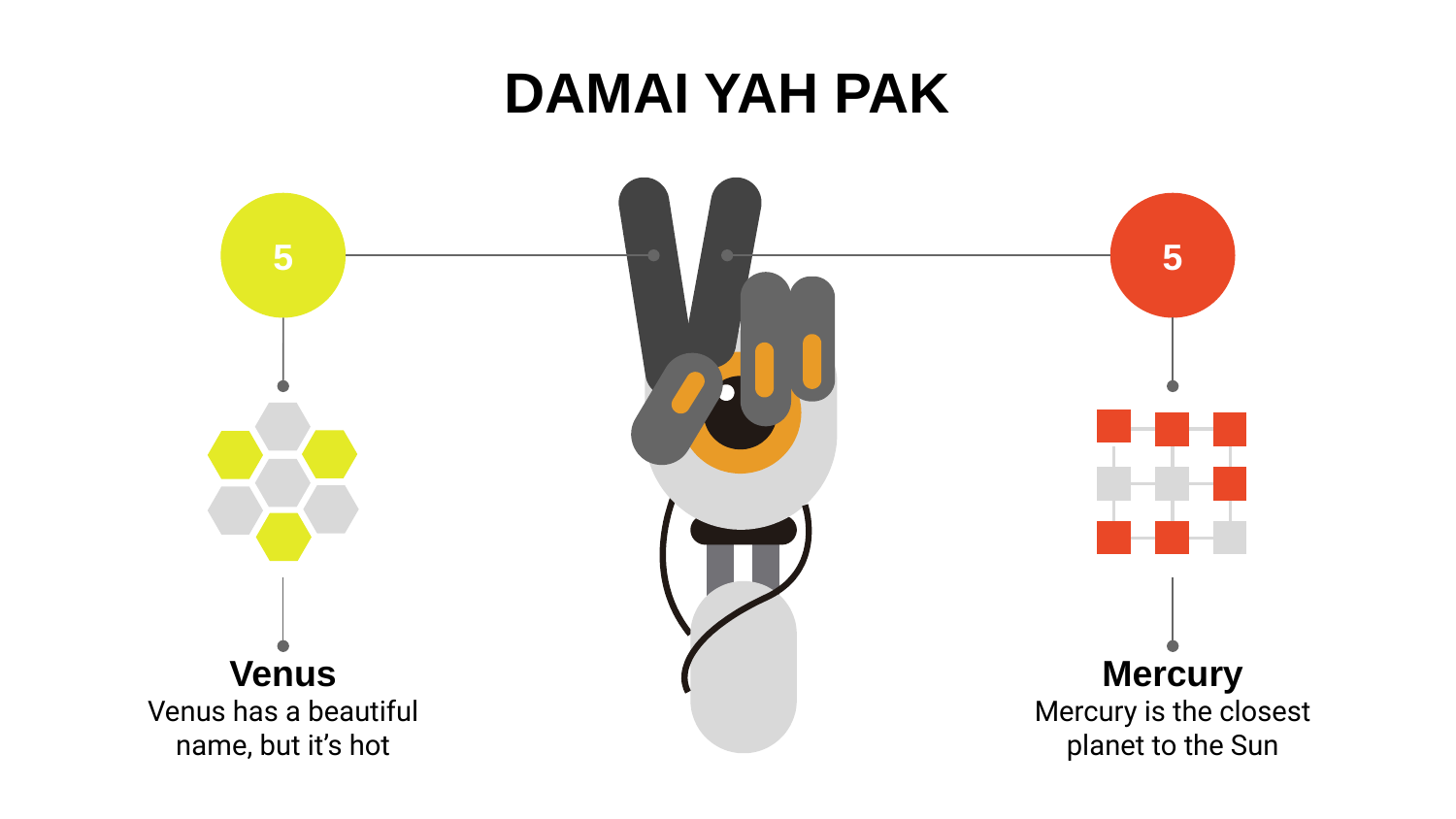

# DAMAI YAH PAK

5
Venus
Venus has a beautiful name, but it’s hot
5
Mercury
Mercury is the closest planet to the Sun